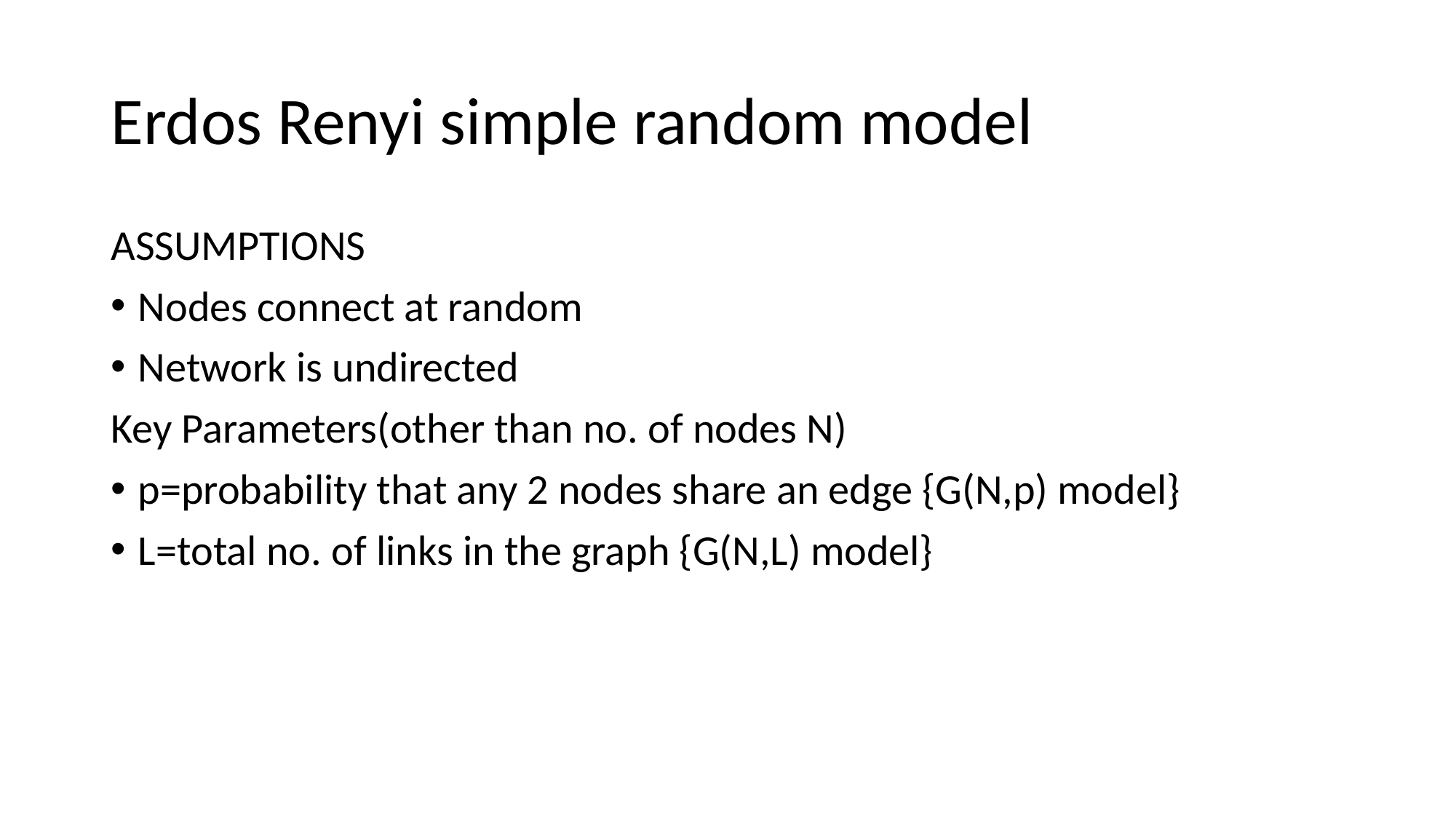

# Erdos Renyi simple random model
ASSUMPTIONS
Nodes connect at random
Network is undirected
Key Parameters(other than no. of nodes N)
p=probability that any 2 nodes share an edge {G(N,p) model}
L=total no. of links in the graph {G(N,L) model}